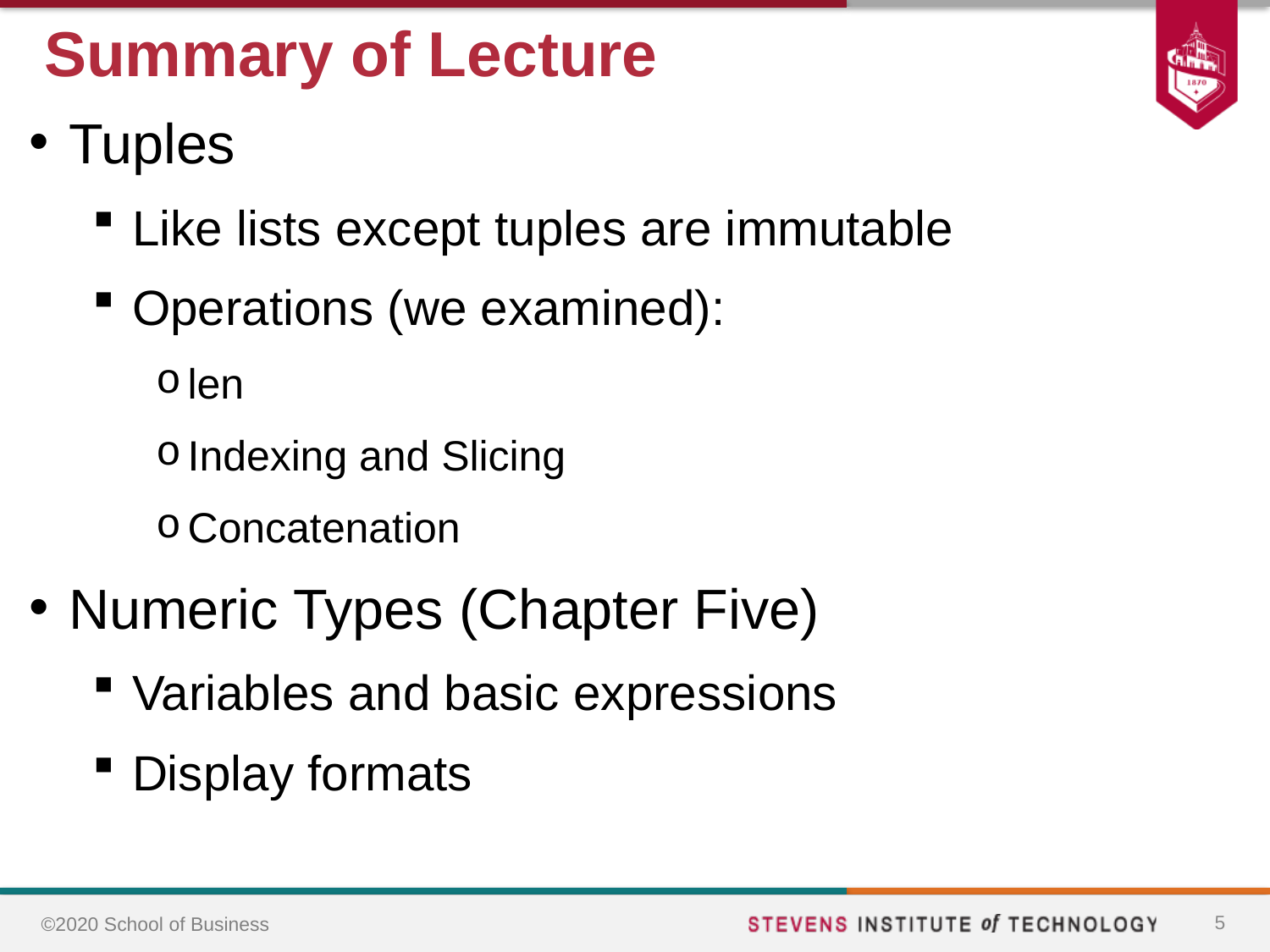

# Summary of Lecture
Tuples
Like lists except tuples are immutable
Operations (we examined):
len
Indexing and Slicing
Concatenation
Numeric Types (Chapter Five)
Variables and basic expressions
Display formats

5